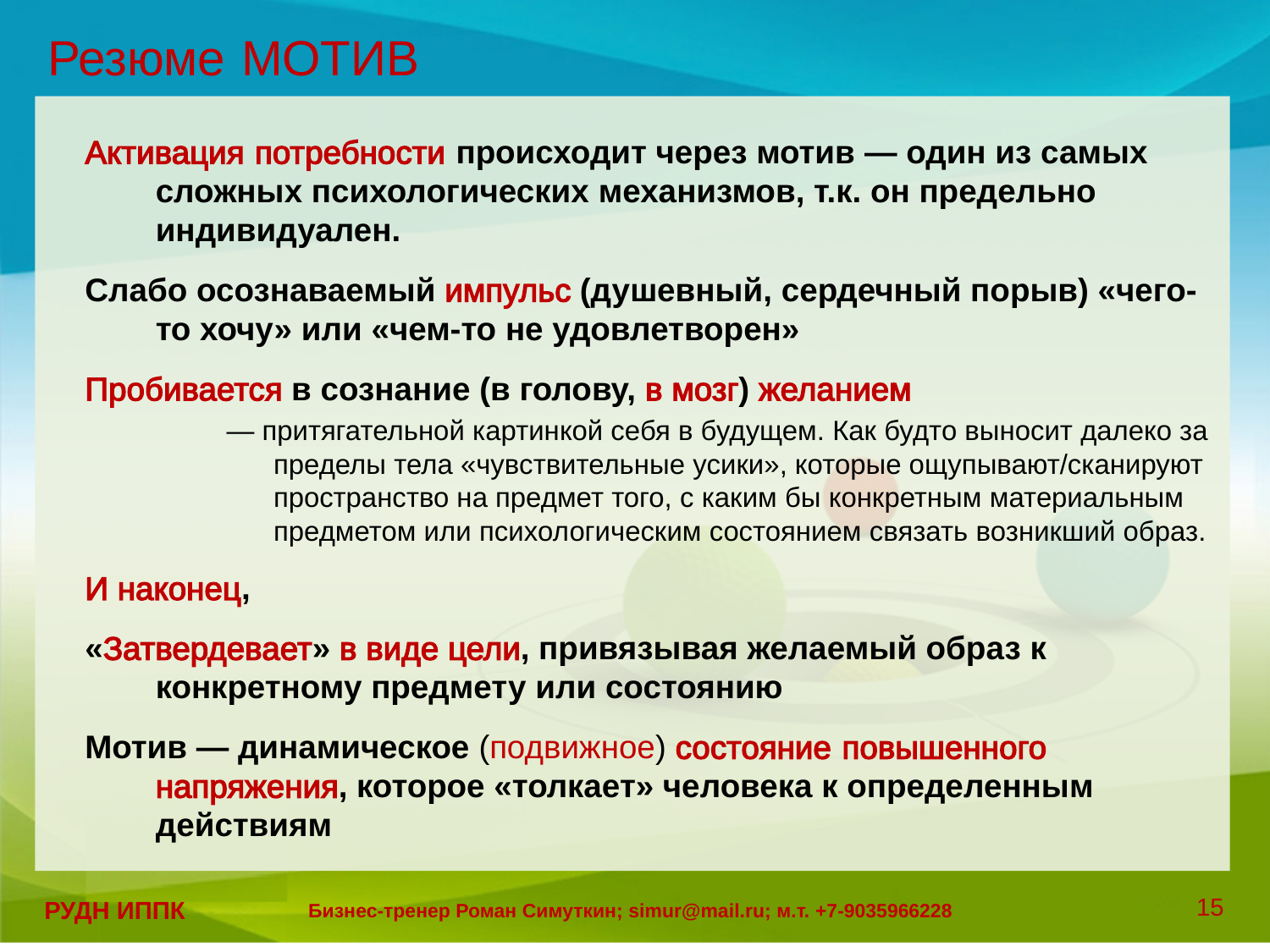

# Резюме МОТИВ
Активация потребности происходит через мотив — один из самых сложных психологических механизмов, т.к. он предельно индивидуален.
Слабо осознаваемый импульс (душевный, сердечный порыв) «чего-то хочу» или «чем-то не удовлетворен»
Пробивается в сознание (в голову, в мозг) желанием
— притягательной картинкой себя в будущем. Как будто выносит далеко за пределы тела «чувствительные усики», которые ощупывают/сканируют пространство на предмет того, с каким бы конкретным материальным предметом или психологическим состоянием связать возникший образ.
И наконец,
«Затвердевает» в виде цели, привязывая желаемый образ к конкретному предмету или состоянию
Мотив — динамическое (подвижное) состояние повышенного напряжения, которое «толкает» человека к определенным действиям
15
РУДН ИППК
Бизнес-тренер Роман Симуткин; simur@mail.ru; м.т. +7-9035966228